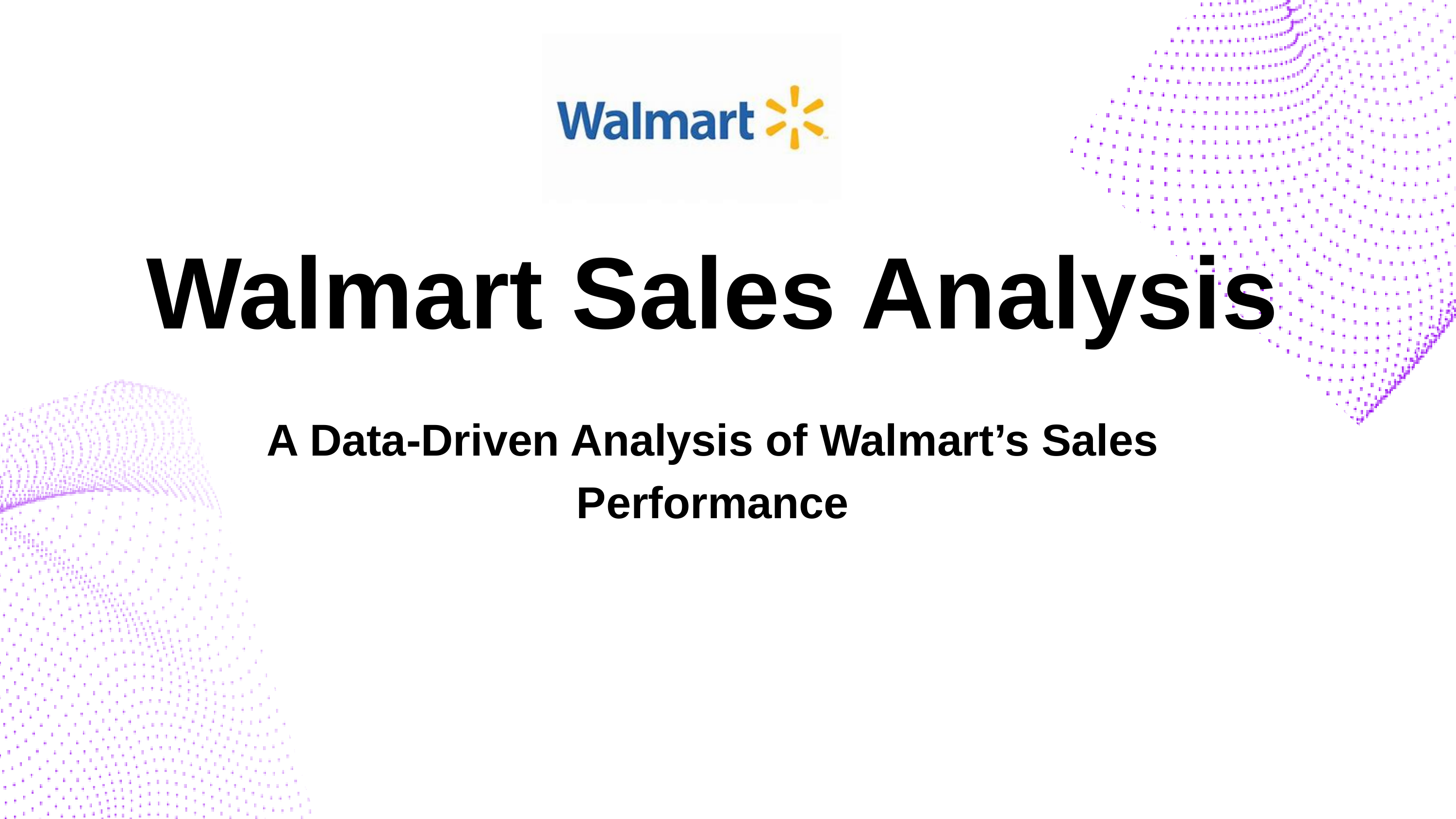

Walmart Sales Analysis
A Data-Driven Analysis of Walmart’s Sales Performance